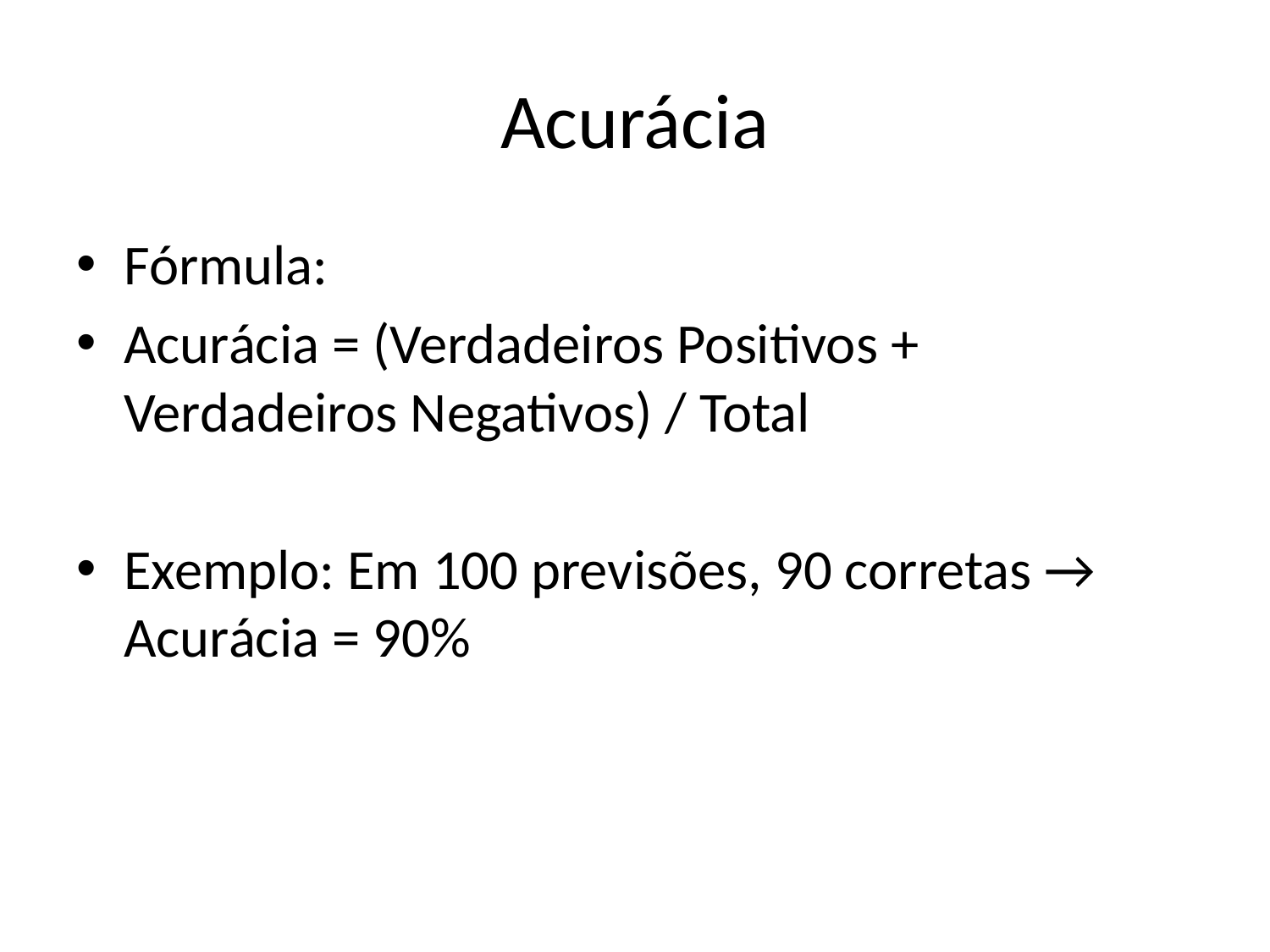

# Acurácia
Fórmula:
Acurácia = (Verdadeiros Positivos + Verdadeiros Negativos) / Total

Exemplo: Em 100 previsões, 90 corretas → Acurácia = 90%